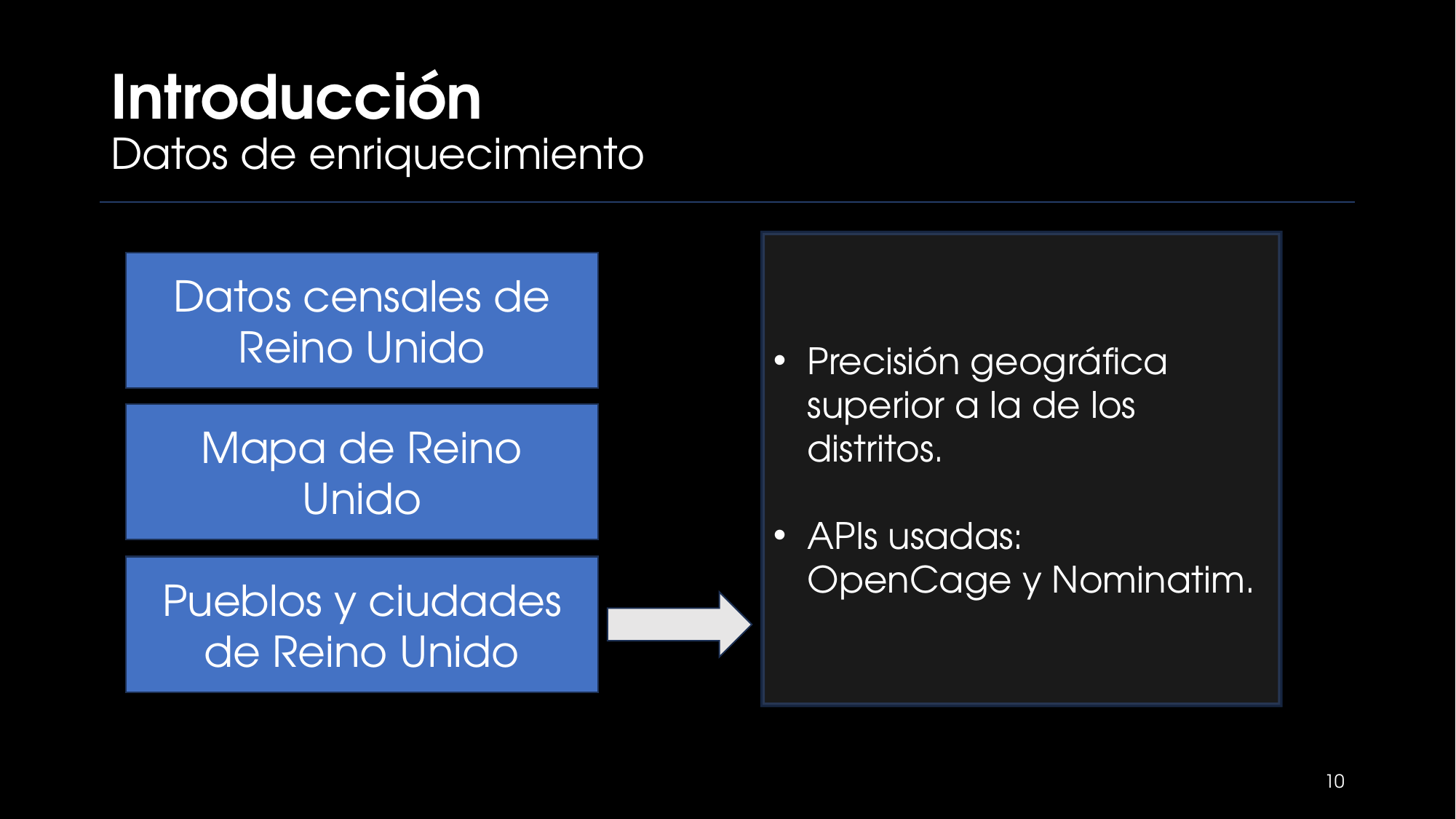

# Introducción Datos de enriquecimiento
Precisión geográfica superior a la de los distritos.

APIs usadas:            OpenCage y Nominatim.

Datos censales de Reino Unido
Mapa de Reino Unido
Pueblos y ciudades de Reino Unido

10